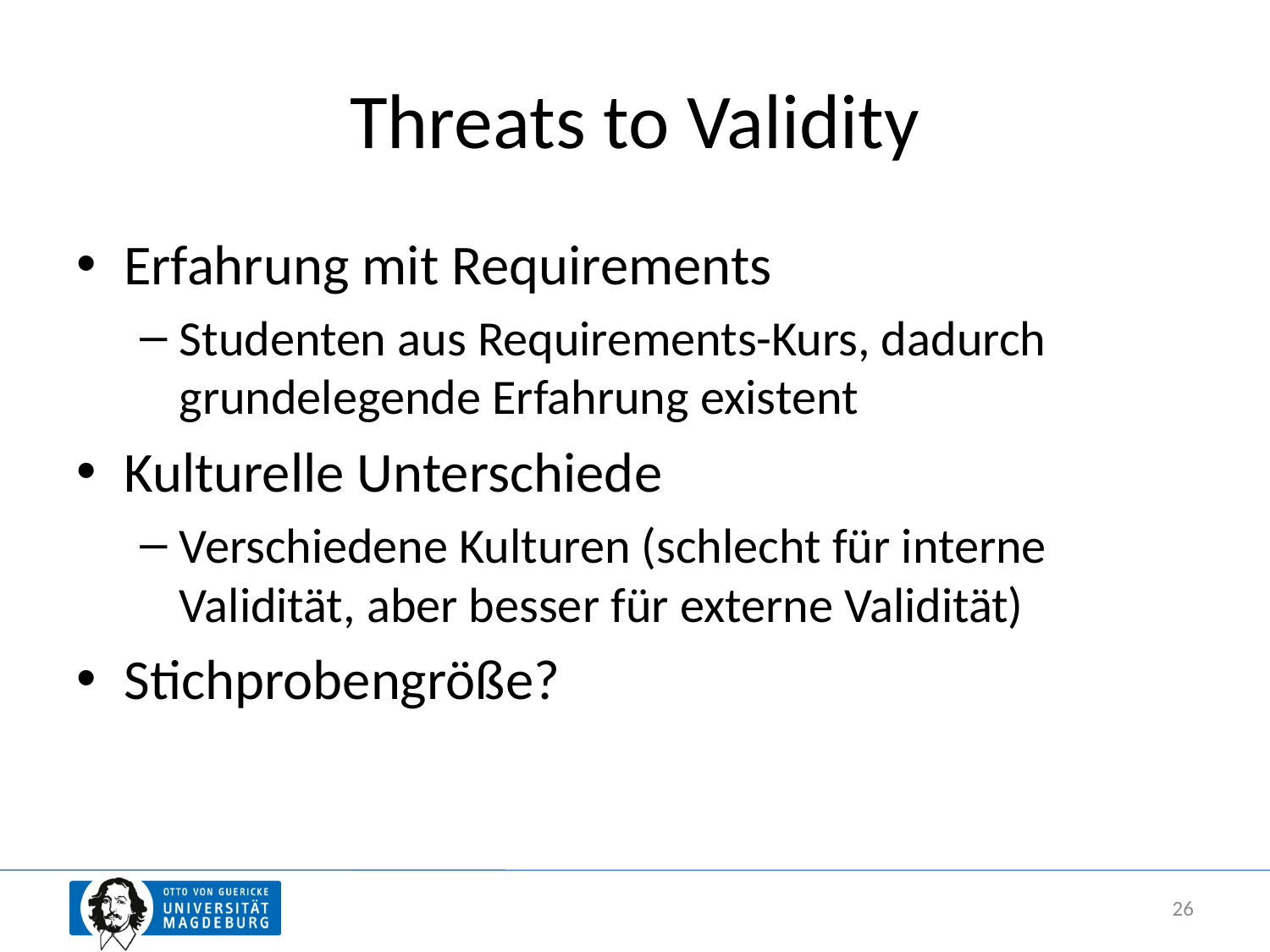

# Threats to Validity
Erfahrung mit Requirements
Studenten aus Requirements-Kurs, dadurch grundelegende Erfahrung existent
Kulturelle Unterschiede
Verschiedene Kulturen (schlecht für interne Validität, aber besser für externe Validität)
Stichprobengröße?
26